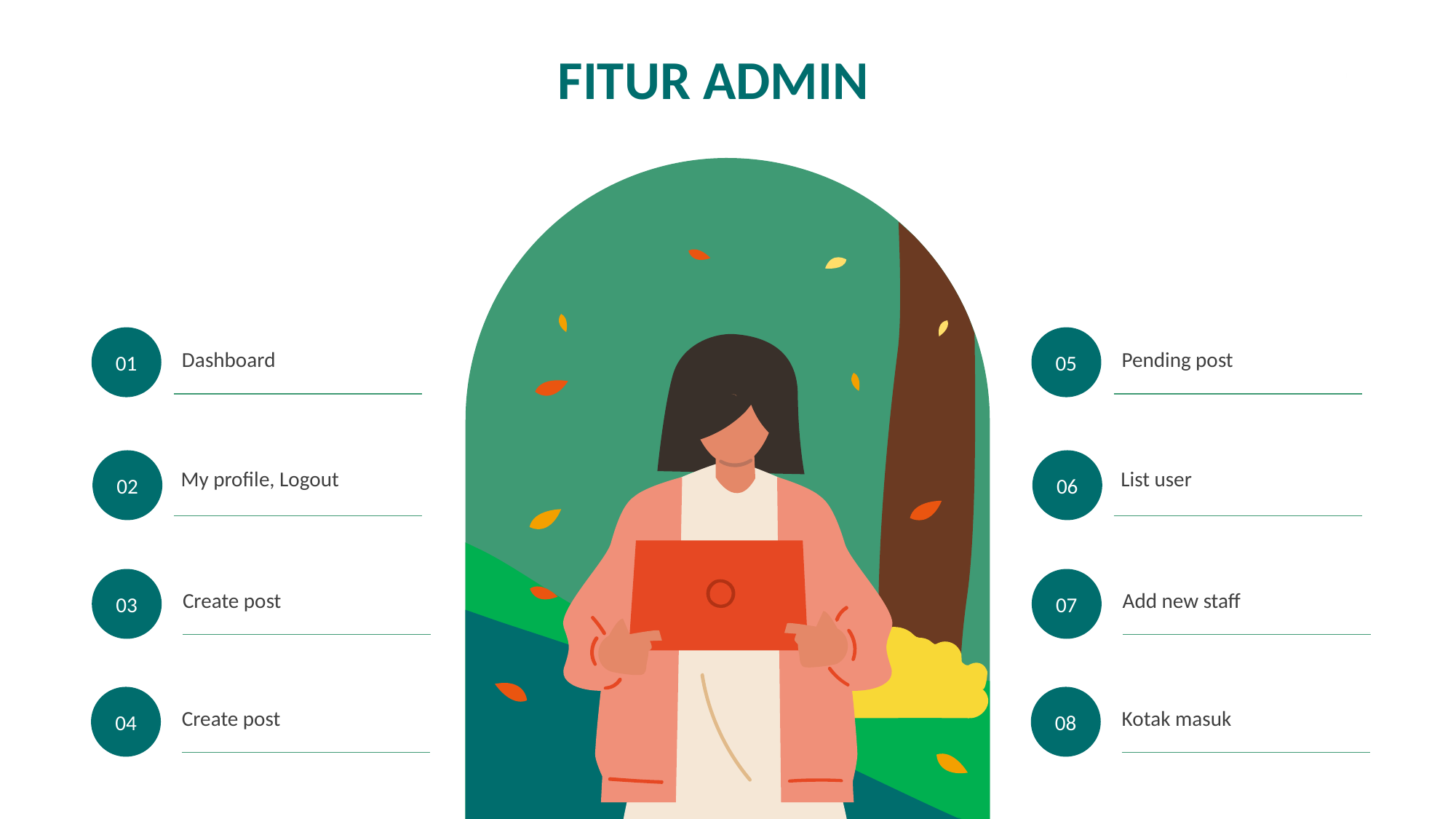

FITUR ADMIN

01
05

Dashboard
Pending post

02
06
My profile, Logout
List user

03
07

Create post
Add new staff

04
08
Create post
Kotak masuk